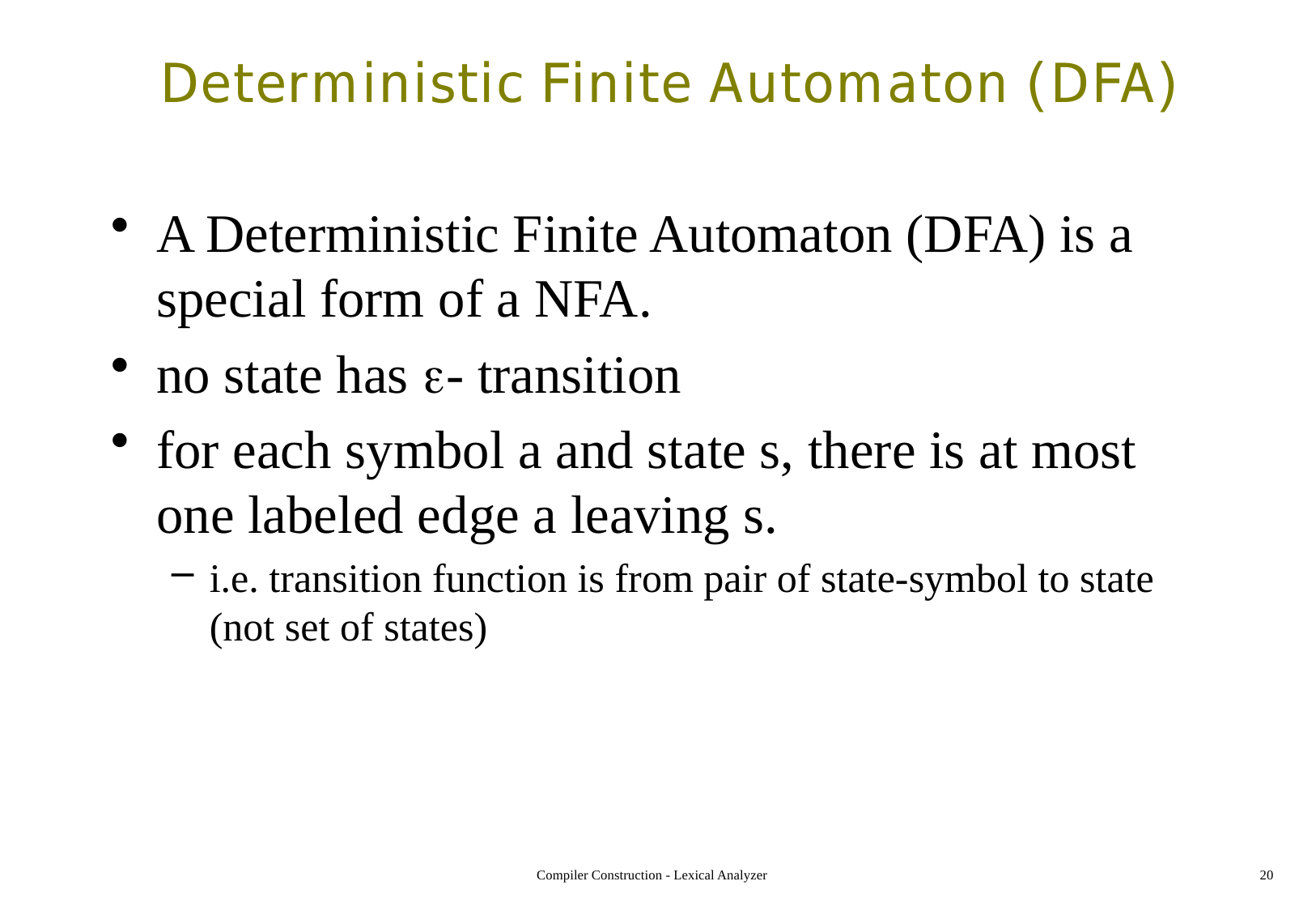

# Deterministic Finite Automaton (DFA)
A Deterministic Finite Automaton (DFA) is a special form of a NFA.
no state has ε- transition
for each symbol a and state s, there is at most one labeled edge a leaving s.
i.e. transition function is from pair of state-symbol to state (not set of states)
Compiler Construction - Lexical Analyzer
20